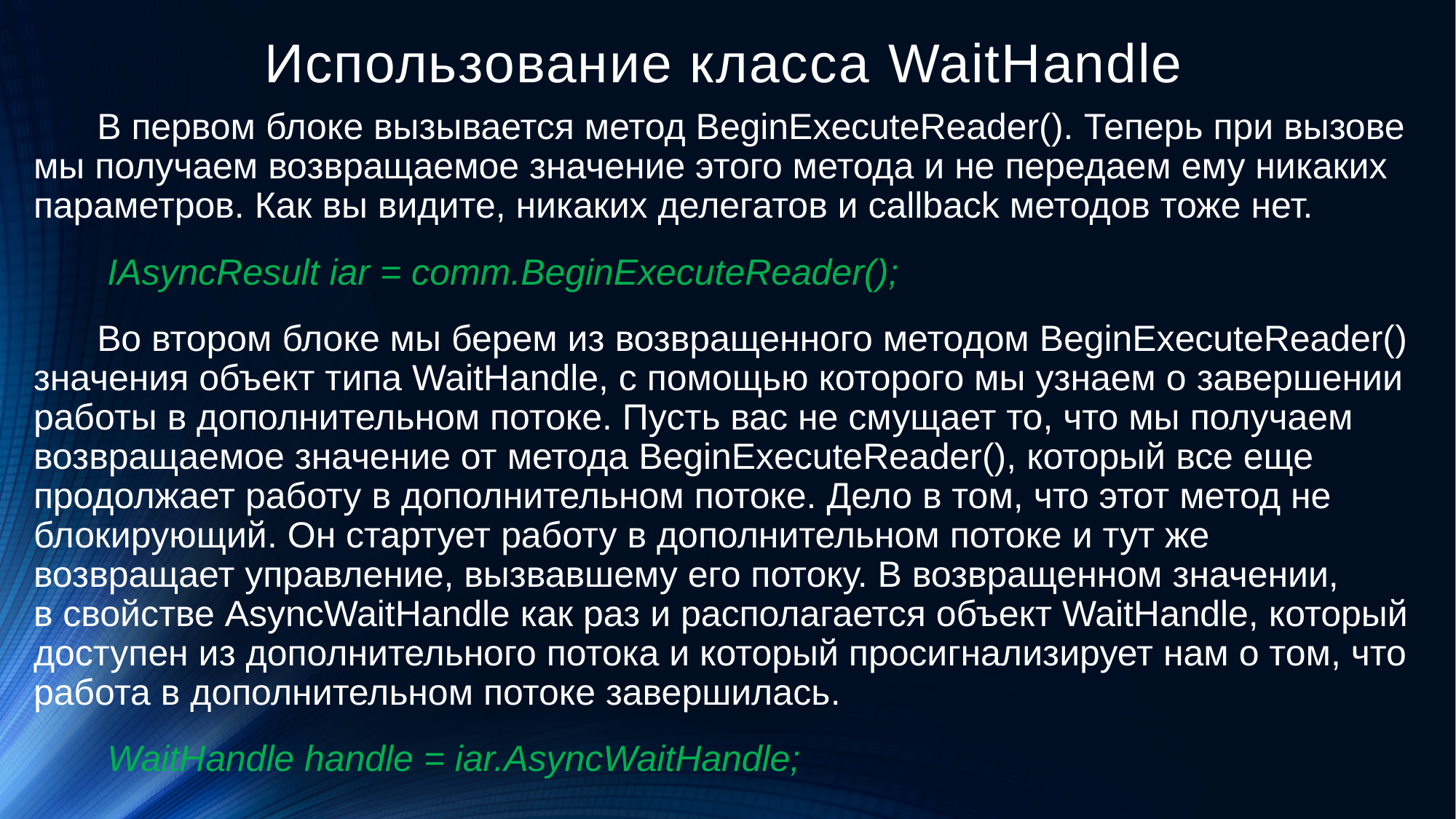

# Использование класса WaitHandle
В первом блоке вызывается метод BeginExecuteReader(). Теперь при вызове мы получаем возвращаемое значение этого метода и не передаем ему никаких параметров. Как вы видите, никаких делегатов и callback методов тоже нет.
 IAsyncResult iar = comm.BeginExecuteReader();
Во втором блоке мы берем из возвращенного методом BeginExecuteReader() значения объект типа WaitHandle, с помощью которого мы узнаем о завершении работы в дополнительном потоке. Пусть вас не смущает то, что мы получаем возвращаемое значение от метода BeginExecuteReader(), который все еще продолжает работу в дополнительном потоке. Дело в том, что этот метод не блокирующий. Он стартует работу в дополнительном потоке и тут же возвращает управление, вызвавшему его потоку. В возвращенном значении, в свойстве AsyncWaitHandle как раз и располагается объект WaitHandle, который доступен из дополнительного потока и который просигнализирует нам о том, что работа в дополнительном потоке завершилась.
 WaitHandle handle = iar.AsyncWaitHandle;